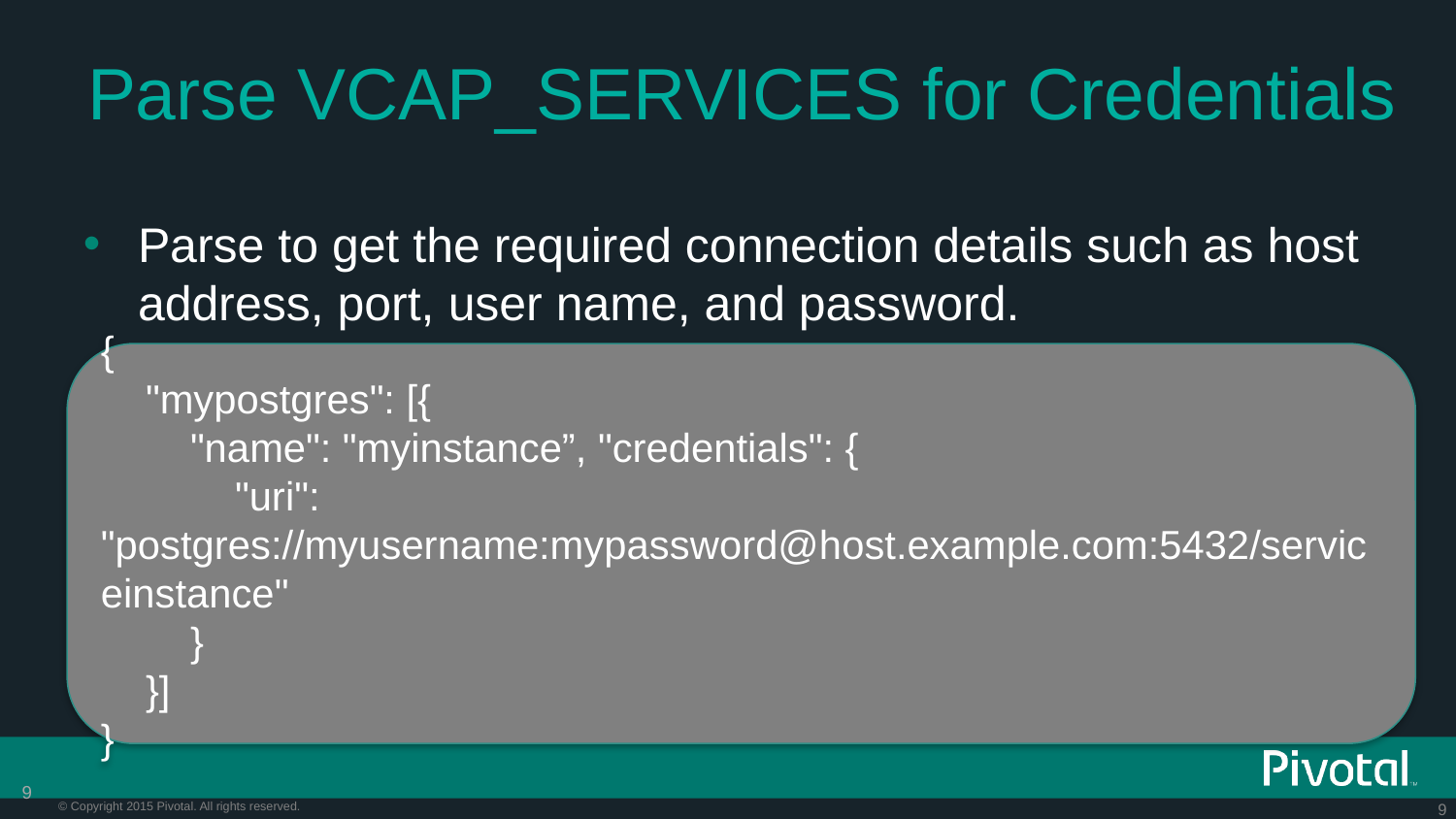

# Parse VCAP_SERVICES for Credentials
Parse to get the required connection details such as host address, port, user name, and password.
{
    "mypostgres": [{
        "name": "myinstance”, "credentials": {
            "uri": "postgres://myusername:mypassword@host.example.com:5432/serviceinstance"
        }
    }]
}
9